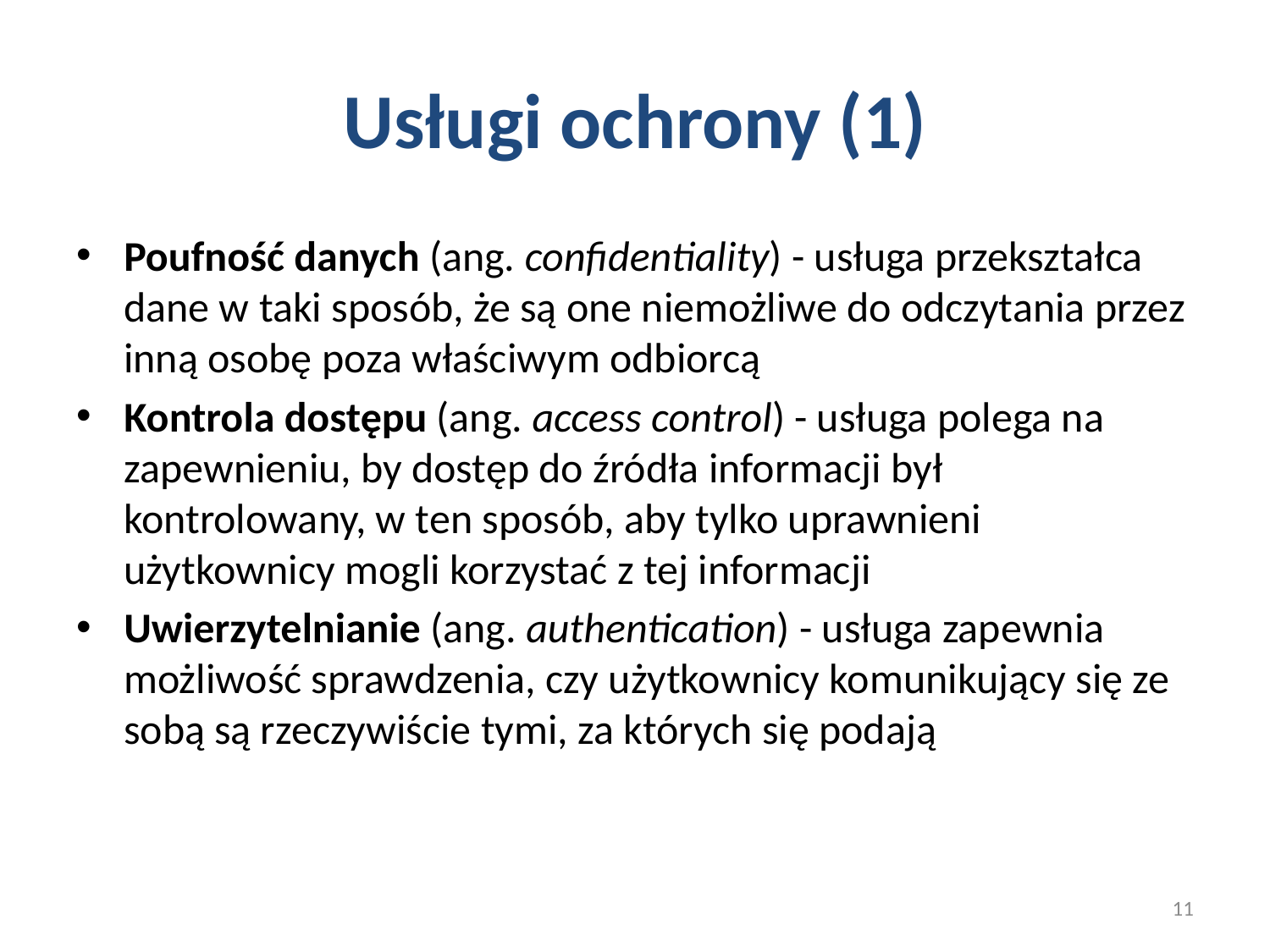

# Usługi ochrony (1)
Poufność danych (ang. confidentiality) - usługa przekształca dane w taki sposób, że są one niemożliwe do odczytania przez inną osobę poza właściwym odbiorcą
Kontrola dostępu (ang. access control) - usługa polega na zapewnieniu, by dostęp do źródła informacji był kontrolowany, w ten sposób, aby tylko uprawnieni użytkownicy mogli korzystać z tej informacji
Uwierzytelnianie (ang. authentication) - usługa zapewnia możliwość sprawdzenia, czy użytkownicy komunikujący się ze sobą są rzeczywiście tymi, za których się podają
11